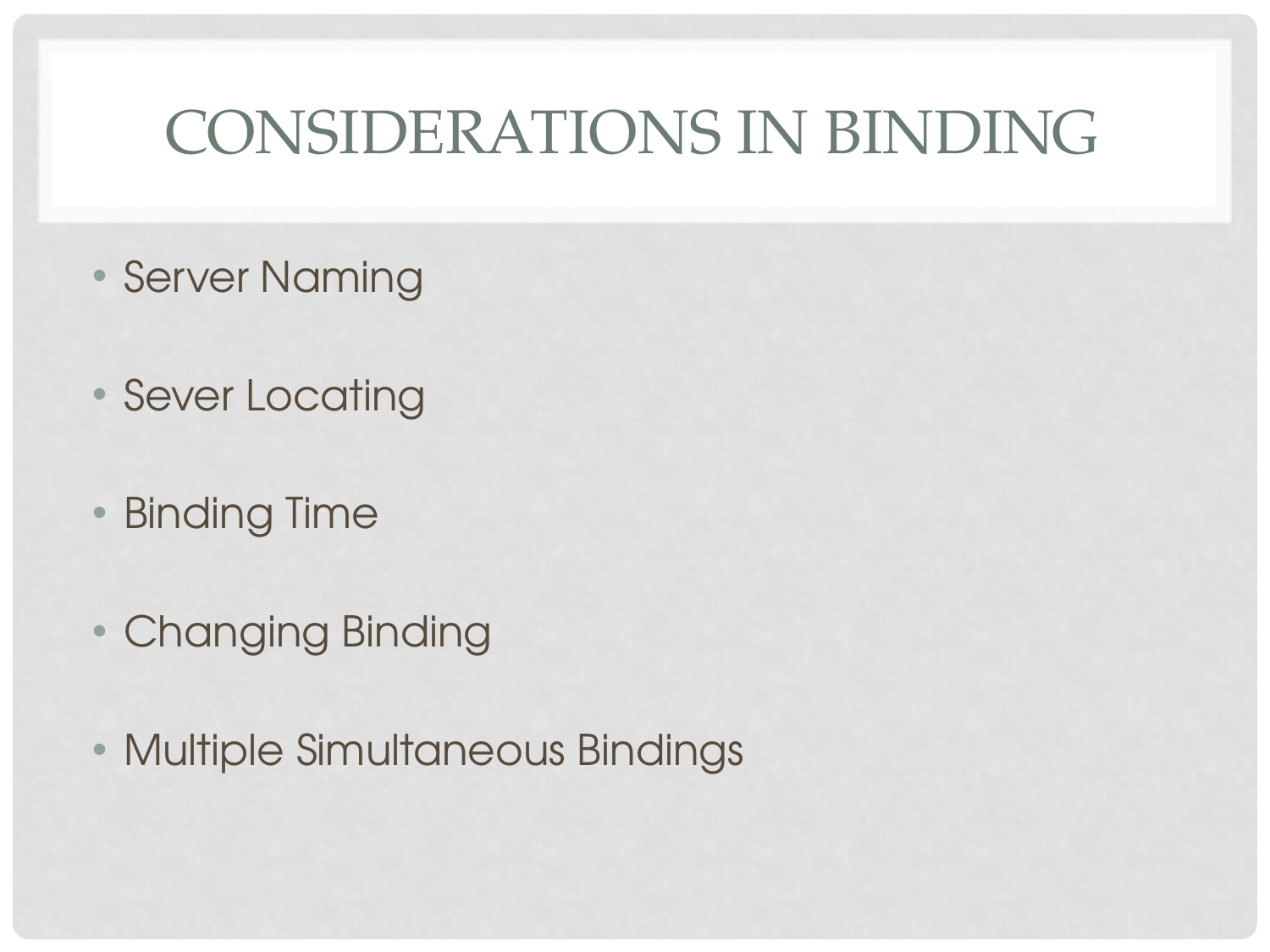

# Considerations in binding
Server Naming

Sever Locating

Binding Time

Changing Binding

Multiple Simultaneous Bindings